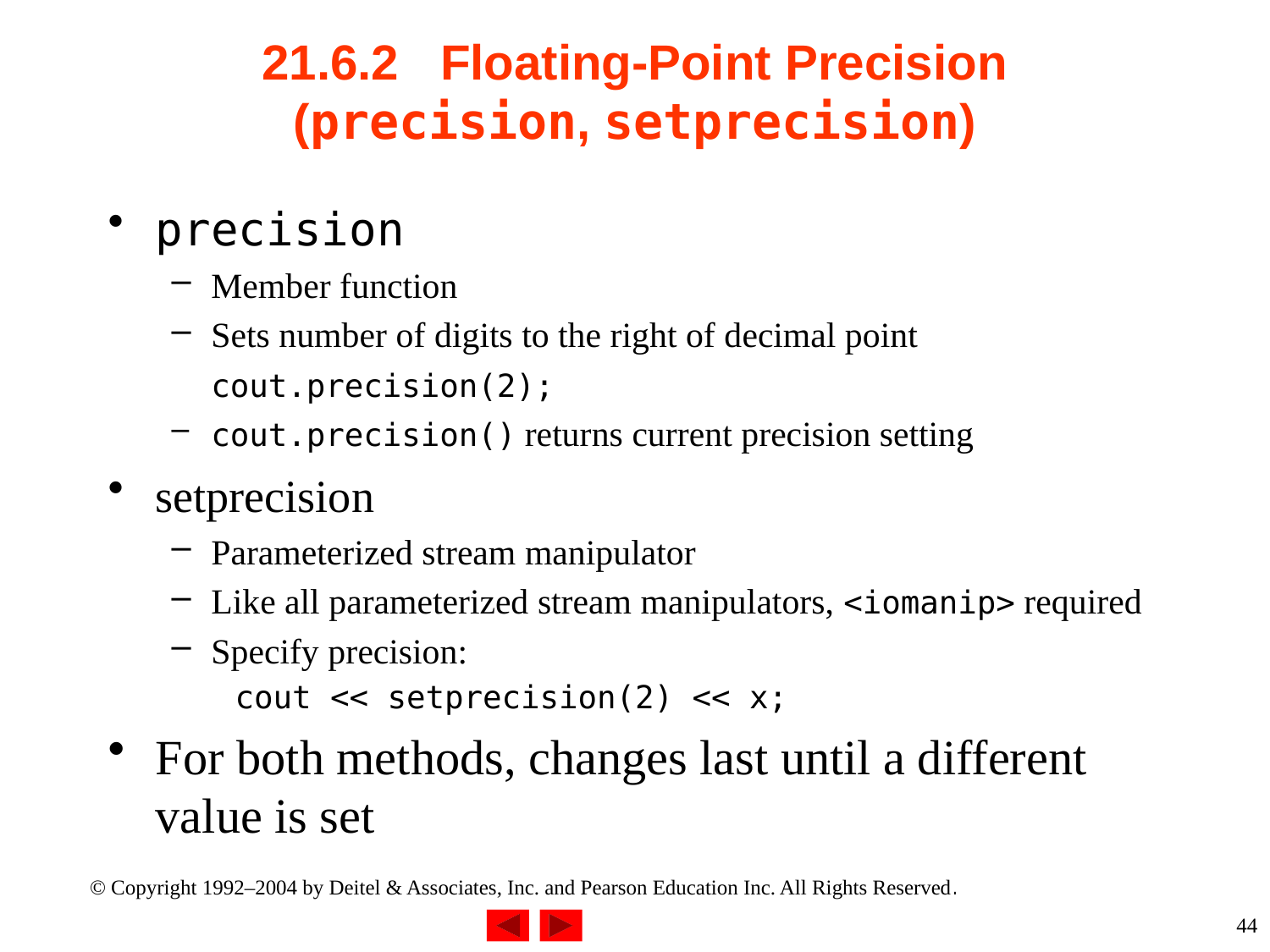

# 21.6.2   Floating-Point Precision (precision, setprecision)
precision
Member function
Sets number of digits to the right of decimal point
	cout.precision(2);
cout.precision() returns current precision setting
setprecision
Parameterized stream manipulator
Like all parameterized stream manipulators, <iomanip> required
Specify precision:
cout << setprecision(2) << x;
For both methods, changes last until a different value is set